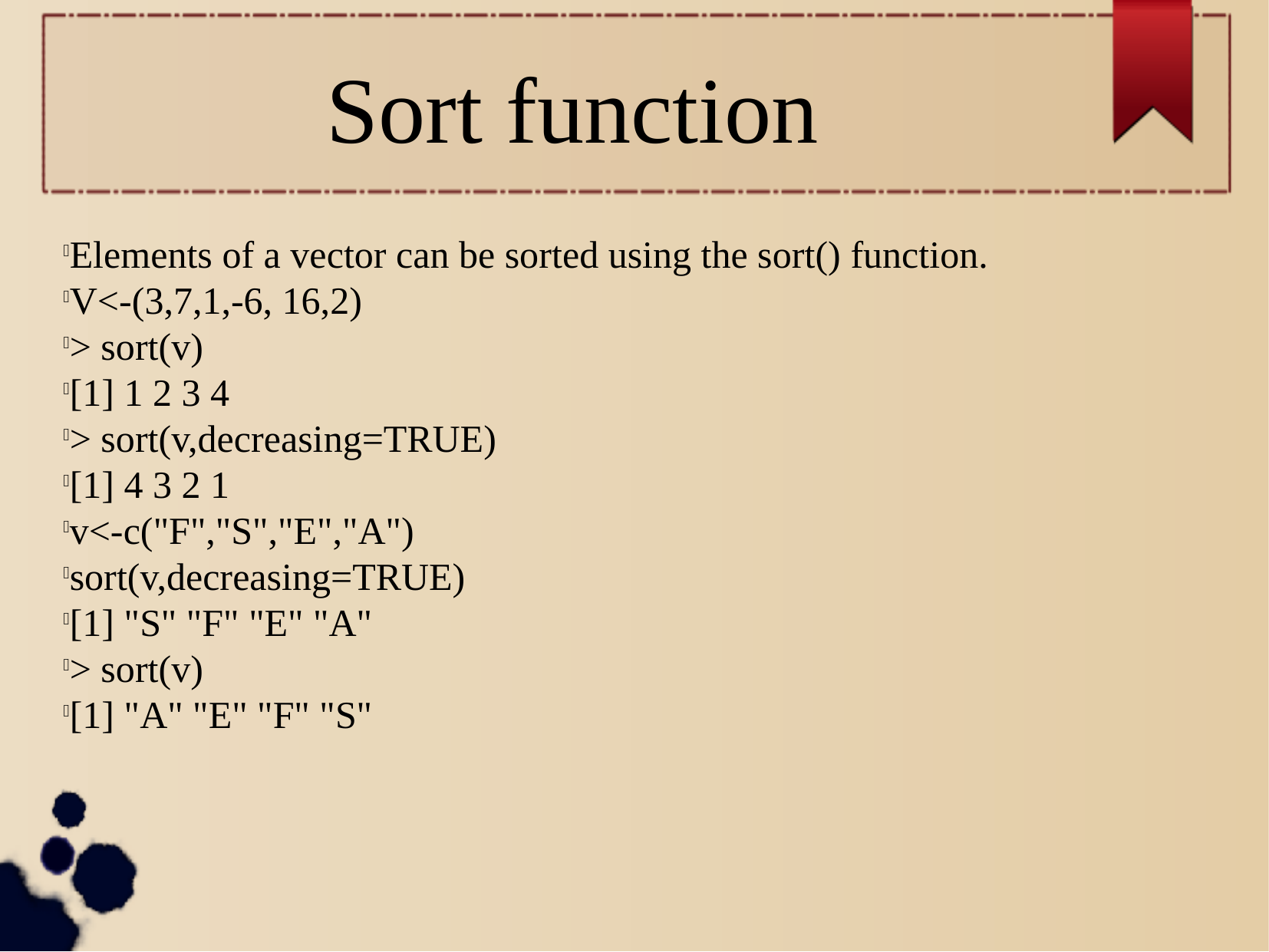

Sort function
Elements of a vector can be sorted using the sort() function.
V<-(3,7,1,-6, 16,2)
> sort(v)
[1] 1 2 3 4
> sort(v,decreasing=TRUE)
[1] 4 3 2 1
v<-c("F","S","E","A")
sort(v,decreasing=TRUE)
[1] "S" "F" "E" "A"
> sort(v)
[1] "A" "E" "F" "S"